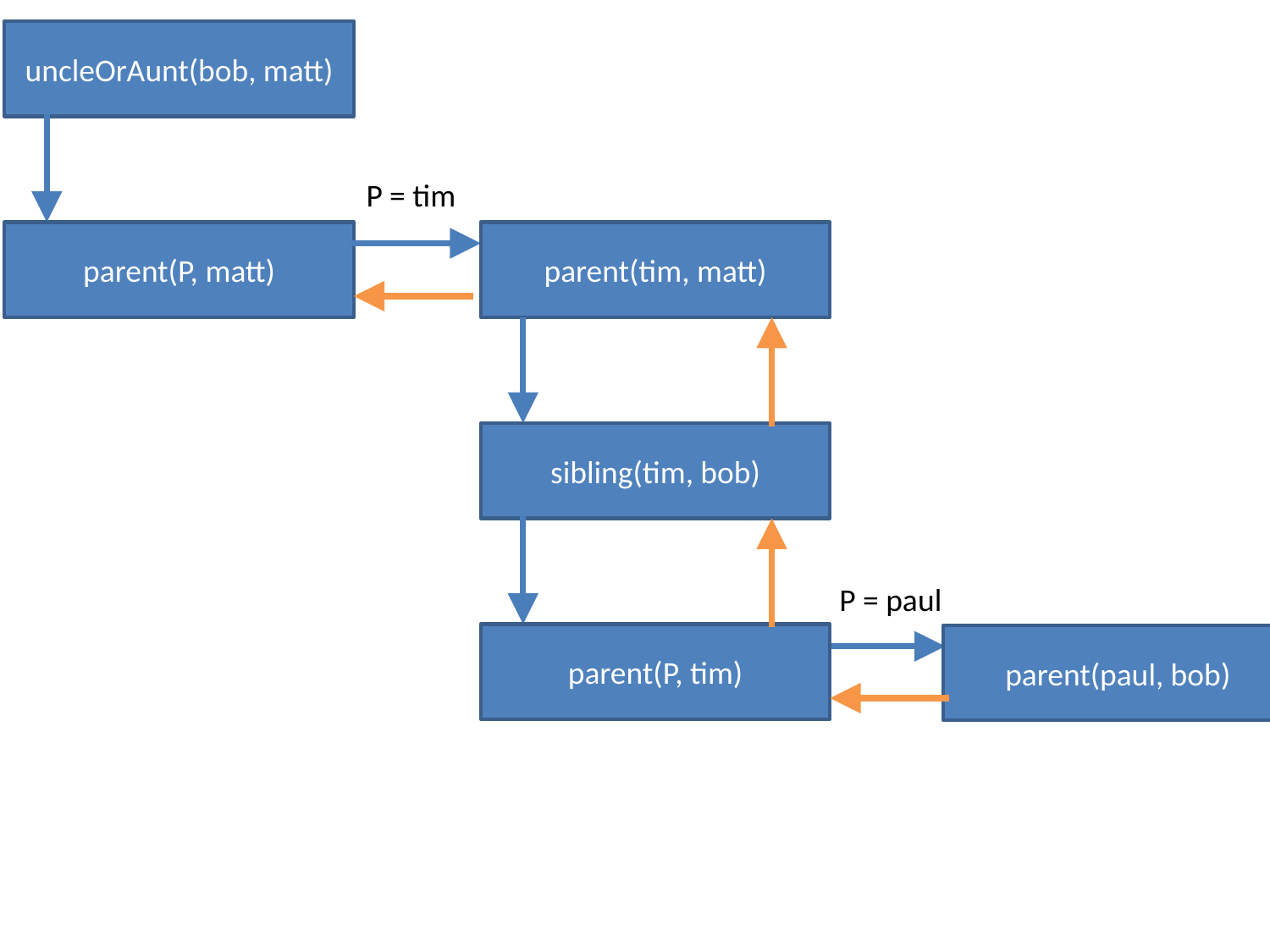

uncleOrAunt(bob, matt)
P = tim
parent(P, matt)
parent(tim, matt)
sibling(tim, bob)
P = paul
parent(P, tim)
parent(paul, bob)